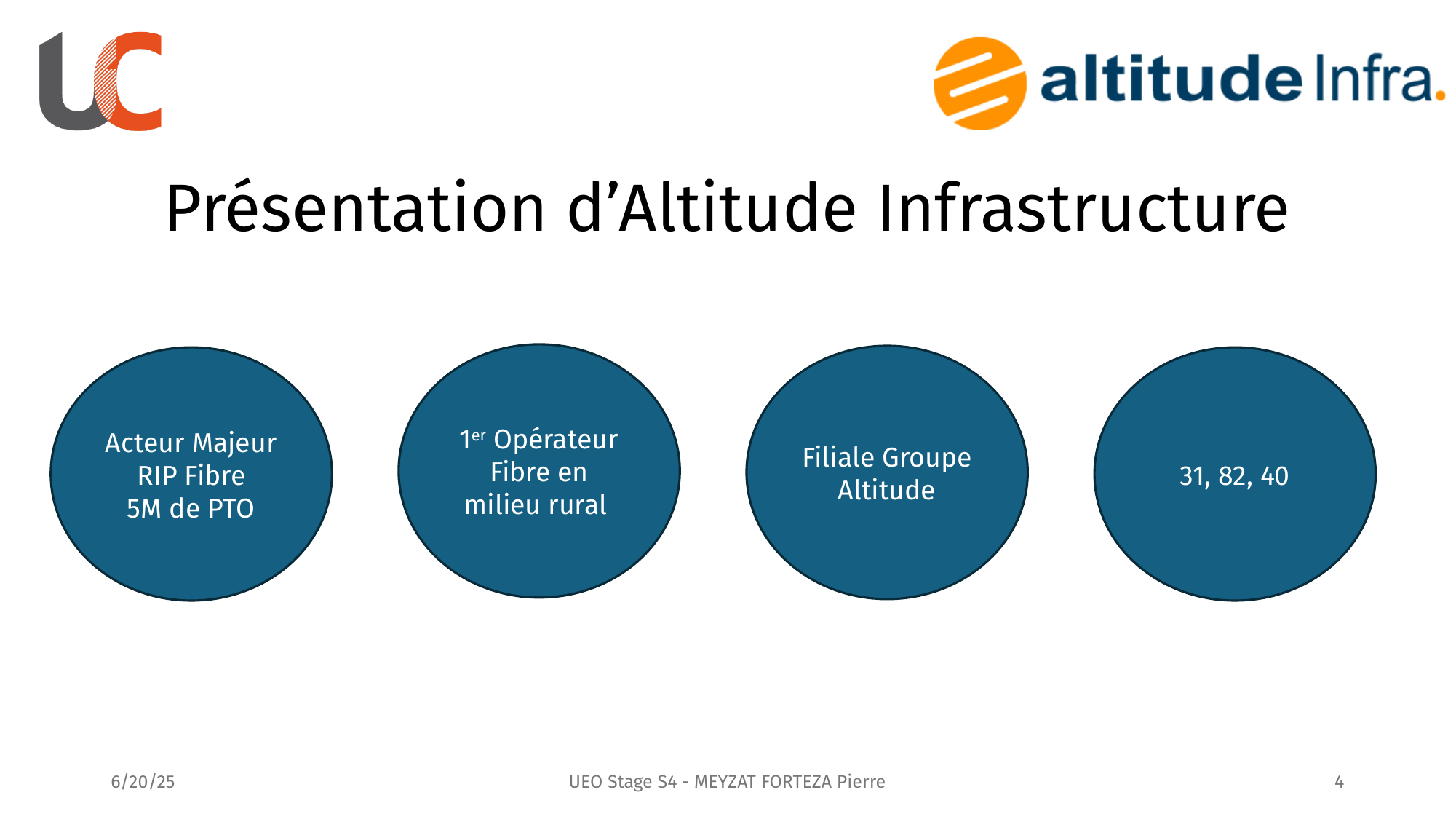

# Présentation d’Altitude Infrastructure
1er Opérateur Fibre en milieu rural
Filiale Groupe Altitude
Acteur Majeur RIP Fibre
5M de PTO
31, 82, 40
6/20/25
UEO Stage S4 - MEYZAT FORTEZA Pierre
4